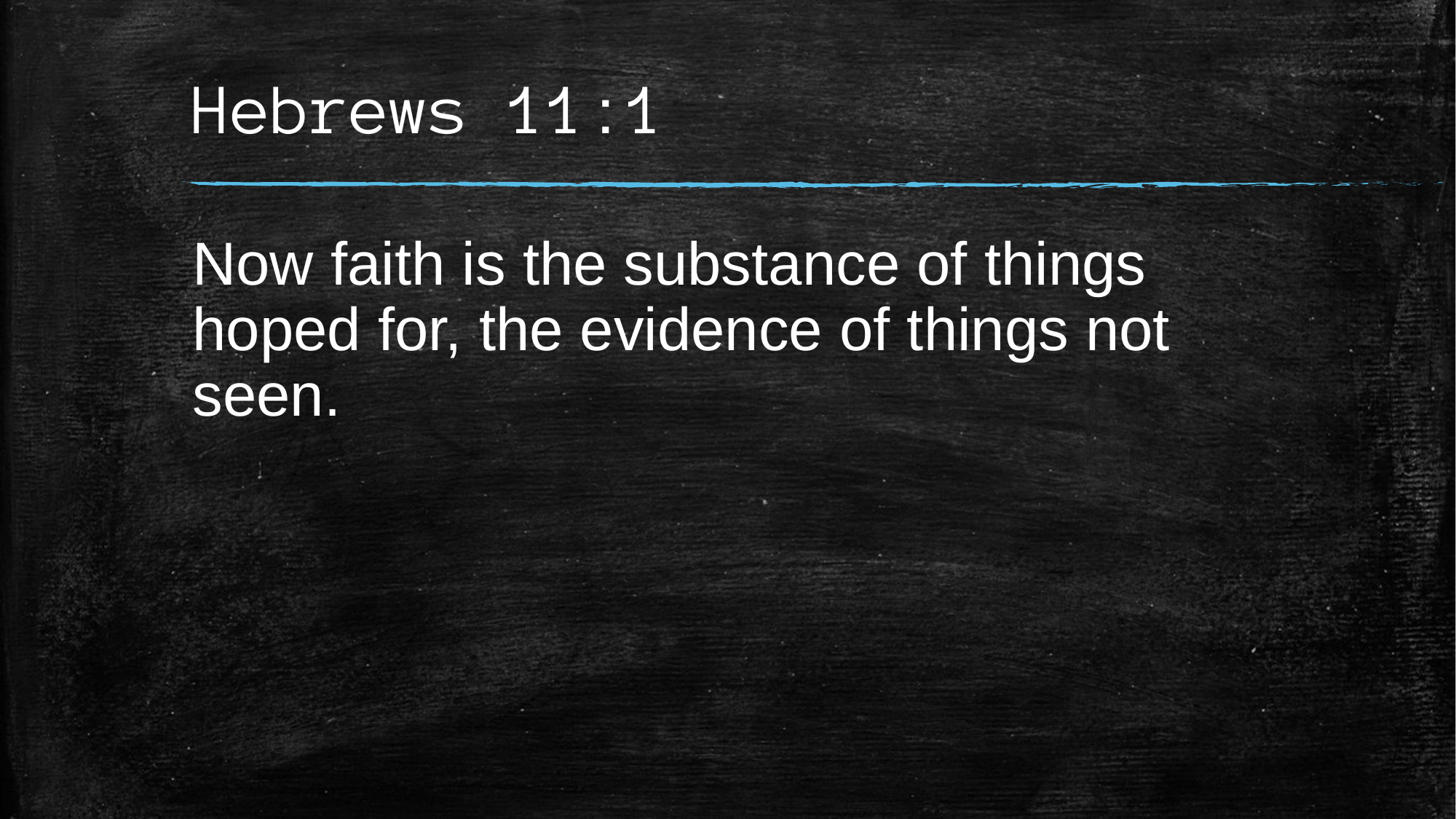

# Hebrews 11:1
Now faith is the substance of things hoped for, the evidence of things not seen.